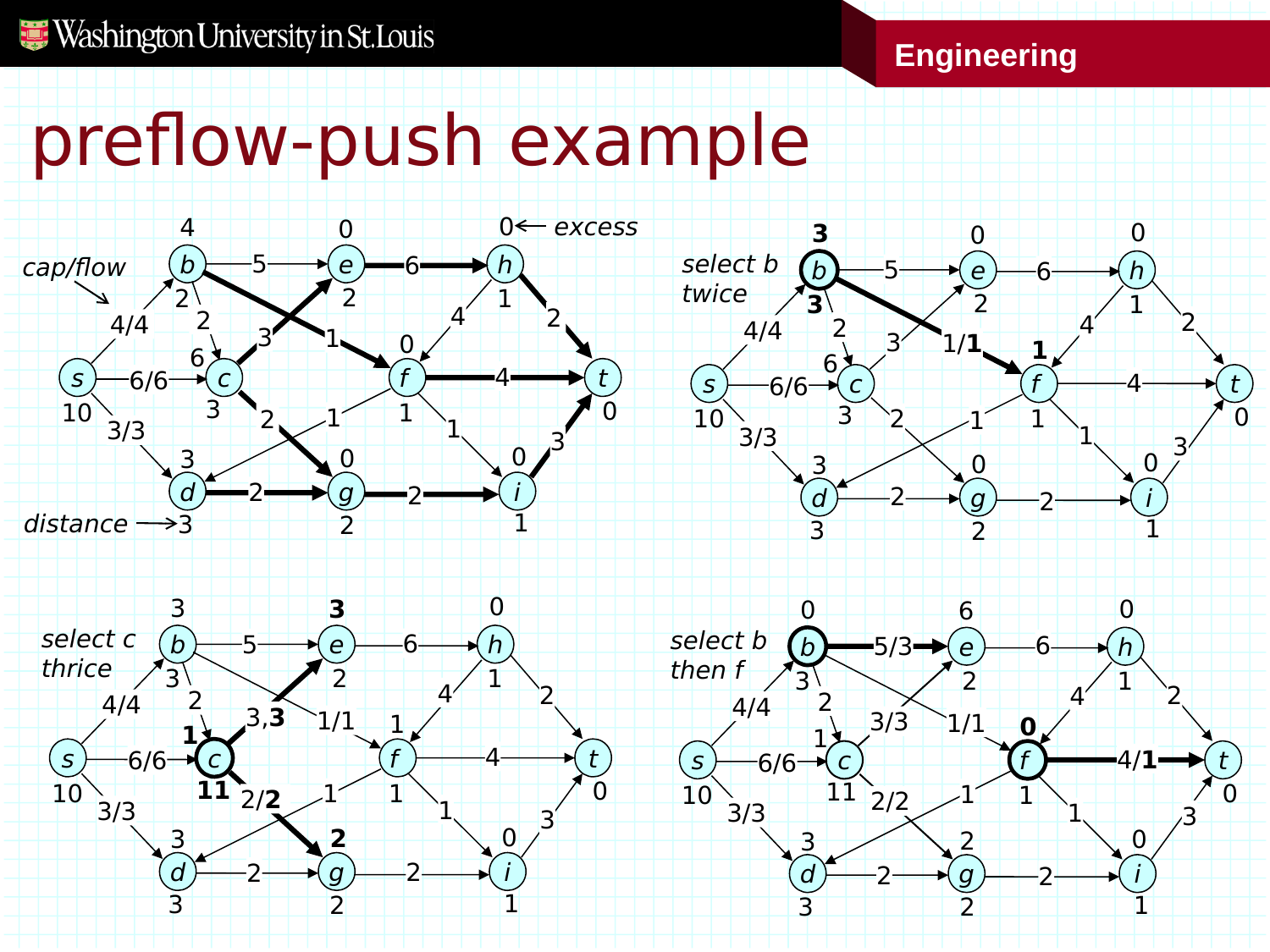

# preflow-push example
0
 excess
4
0
b
e
h
5
6
cap/flow

2
2
1
4
2
2
4/4
3
1
0
6
s
c
f
t
4
6/6

3
0
1
10
1
2
1
3/3
3
0
0
3
d
g
i
2
2

1
distance
3
2
0
3
0
select b
twice
b
e
h
5
6

2
3
1
2
4
2
4/4
3
1/1
1
6
s
c
f
t
4
6/6

3
0
2
1
10
1
1
3/3
3
0
0
3
d
g
i
2
2

1
3
2
0
3
3
select c
thrice
b
e
h
6
5

2
3
1
4
2
2
4/4
3,3
1/1
1
1
s
c
f
t
4
6/6

11
0
1
10
1
2/2
1
3/3
3
0
2
3
d
g
i
2
2

1
3
2
0
0
6
select b
then f
b
e
h
6
5/3

2
3
1
2
4
2
4/4
3/3
1/1
0
1
s
c
f
t
4/1
6/6

11
0
1
1
10
2/2
3/3
1
3
0
2
3
d
g
i
2
2

1
3
2